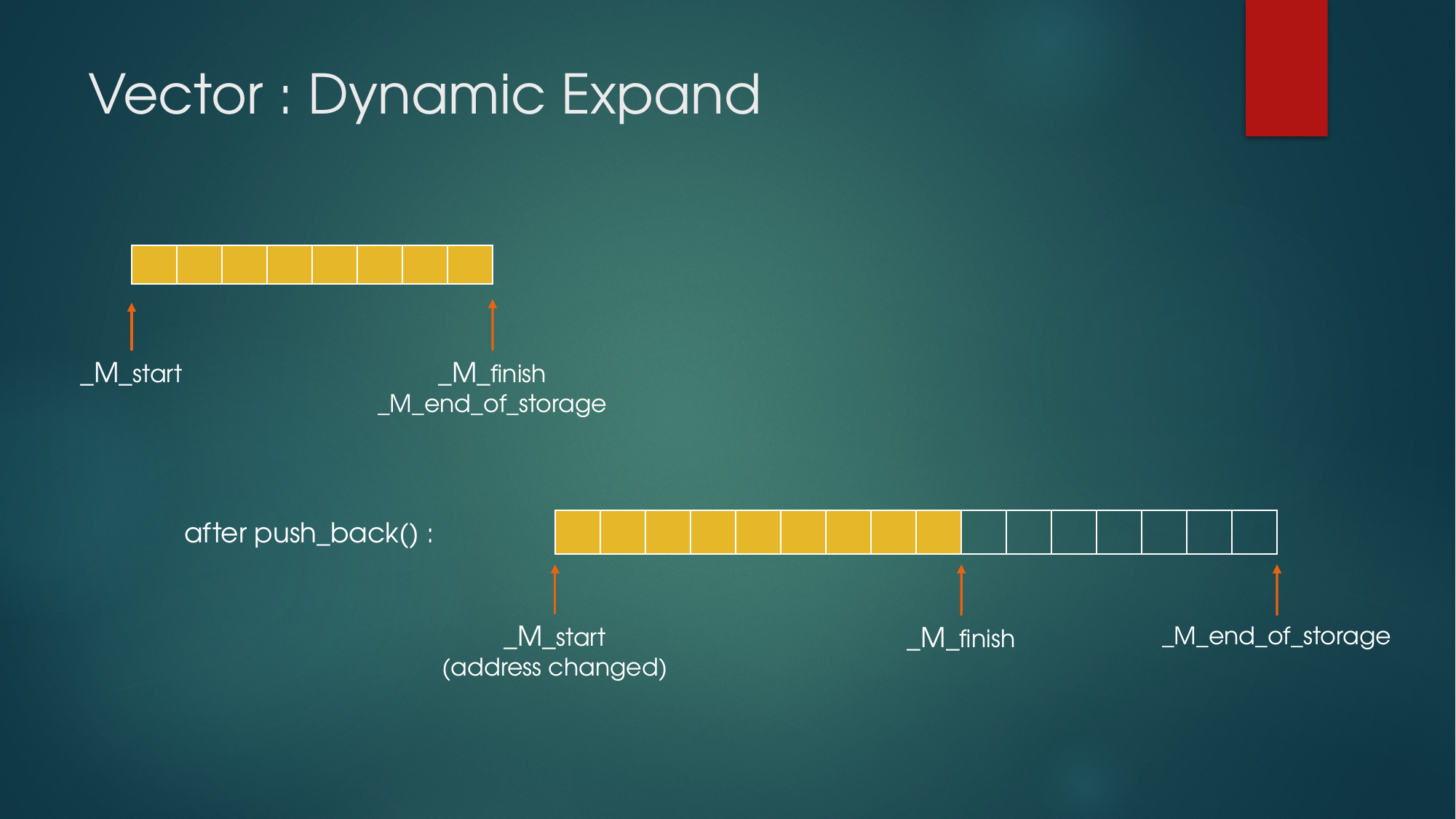

# Vector : Dynamic Expand

|  |  |  |  |  |  |  |  |
| --- | --- | --- | --- | --- | --- | --- | --- |
_M_start
_M_finish
_M_end_of_storage
after push_back() :
|  |  |  |  |  |  |  |  |  |  |  |  |  |  |  |  |
| --- | --- | --- | --- | --- | --- | --- | --- | --- | --- | --- | --- | --- | --- | --- | --- |
_M_start
(address changed)
_M_finish
_M_end_of_storage